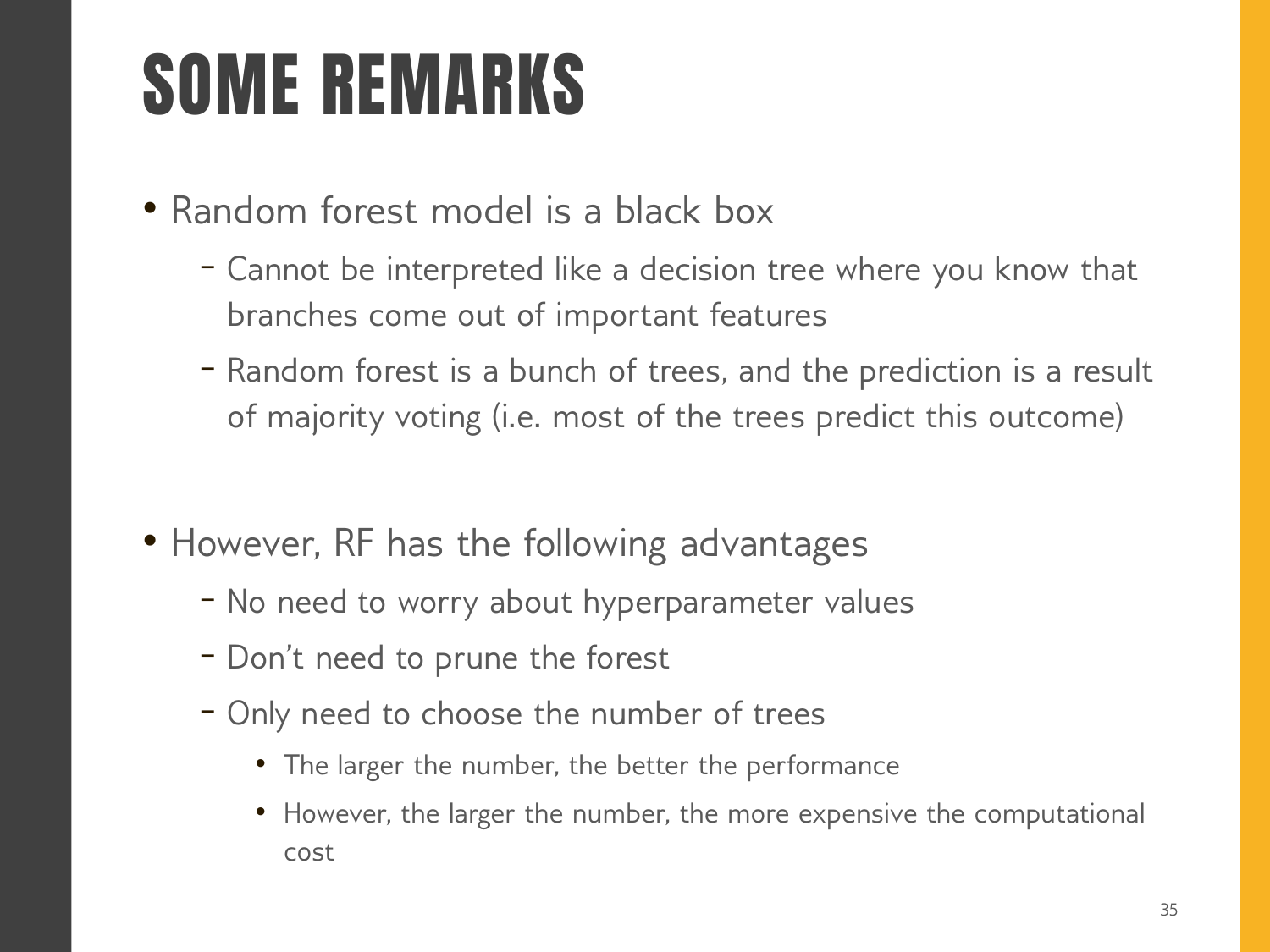

# Some remarks
Random forest model is a black box
Cannot be interpreted like a decision tree where you know that branches come out of important features
Random forest is a bunch of trees, and the prediction is a result of majority voting (i.e. most of the trees predict this outcome)

However, RF has the following advantages
No need to worry about hyperparameter values
Don’t need to prune the forest
Only need to choose the number of trees
The larger the number, the better the performance
However, the larger the number, the more expensive the computational cost

35